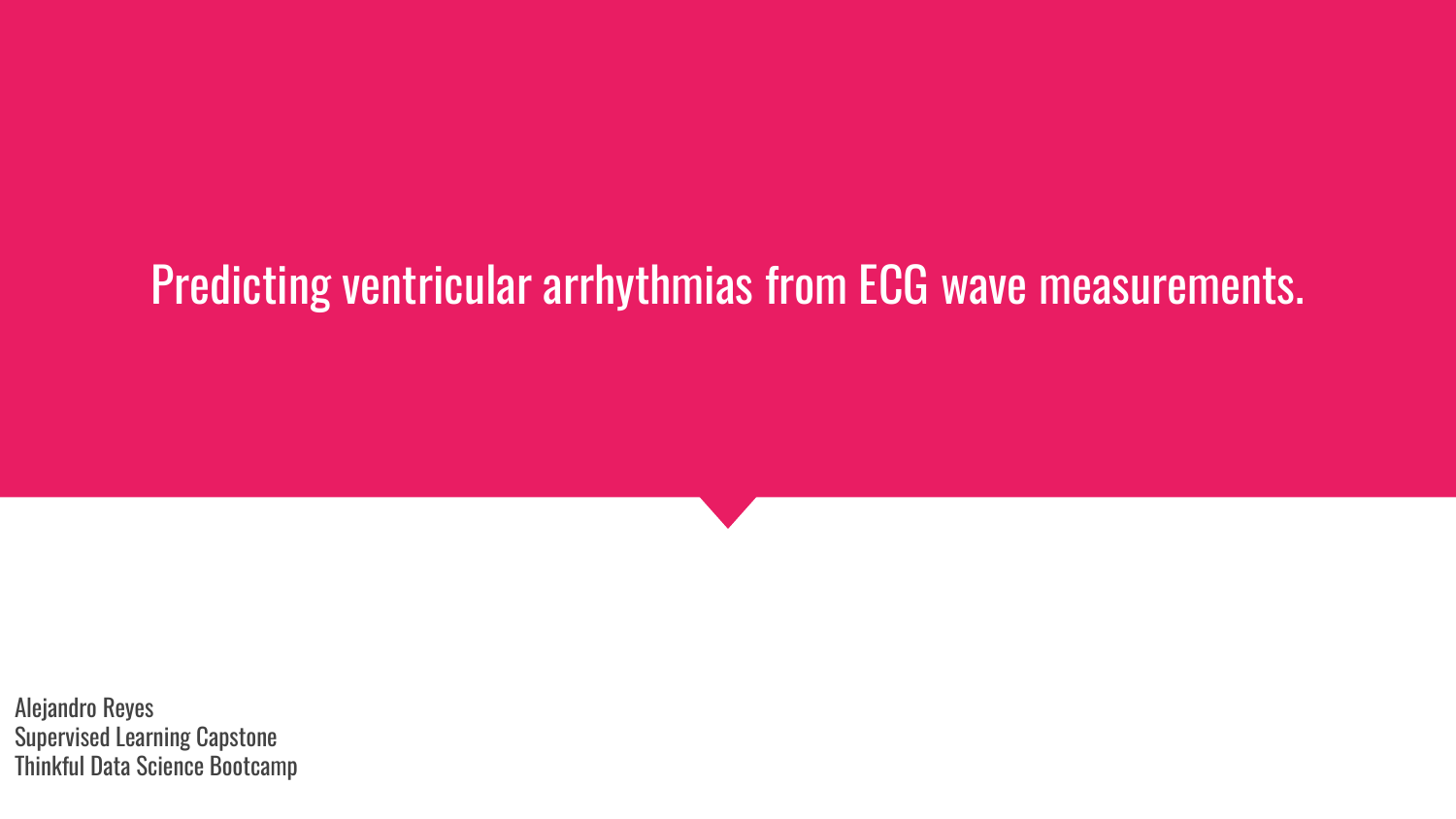

# Predicting ventricular arrhythmias from ECG wave measurements.
Alejandro Reyes
Supervised Learning Capstone
Thinkful Data Science Bootcamp